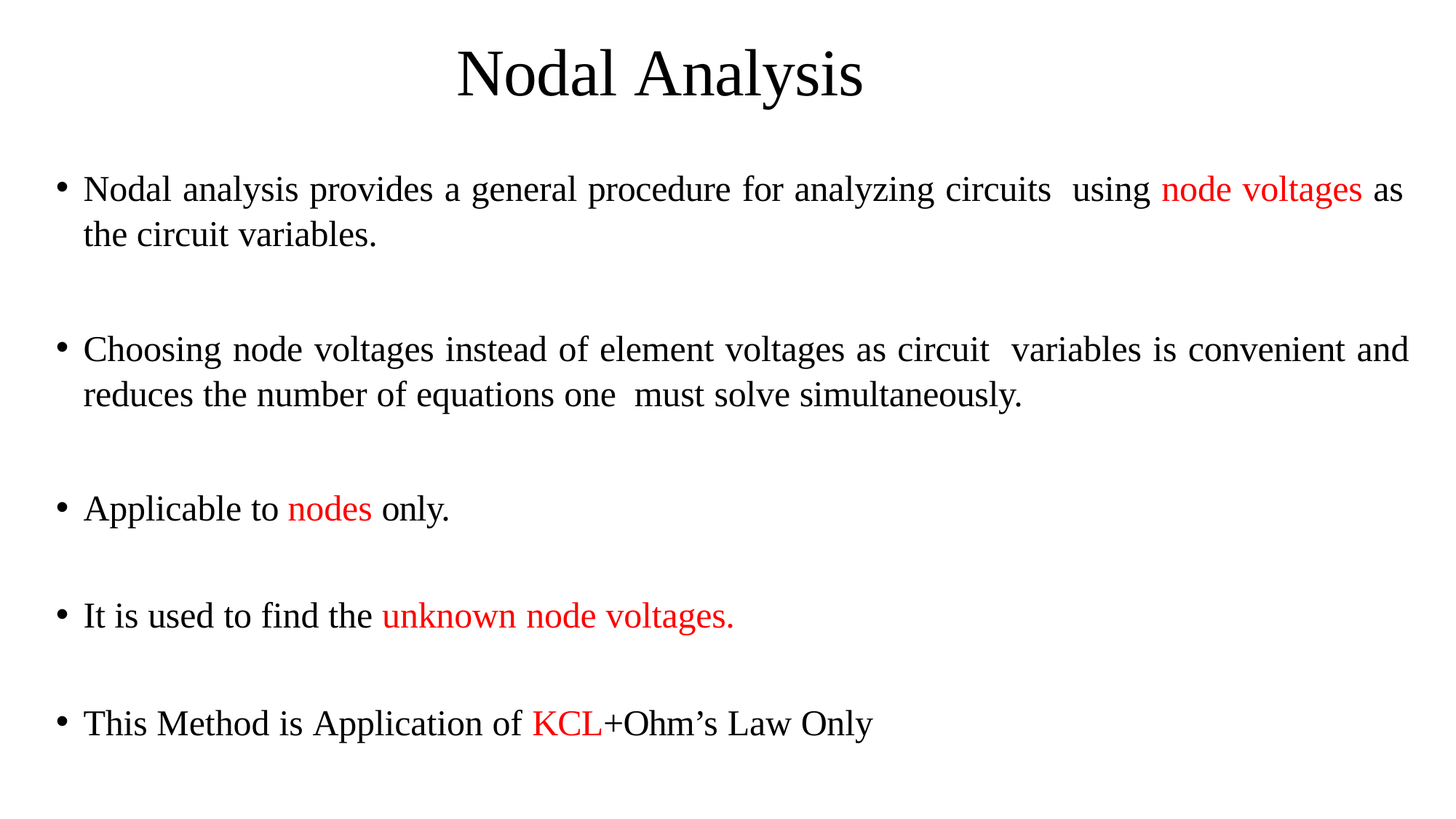

# Nodal Analysis
Nodal analysis provides a general procedure for analyzing circuits  using node voltages as the circuit variables.

Choosing node voltages instead of element voltages as circuit  variables is convenient and reduces the number of equations one  must solve simultaneously.

Applicable to nodes only.

It is used to find the unknown node voltages.

This Method is Application of KCL+Ohm’s Law Only